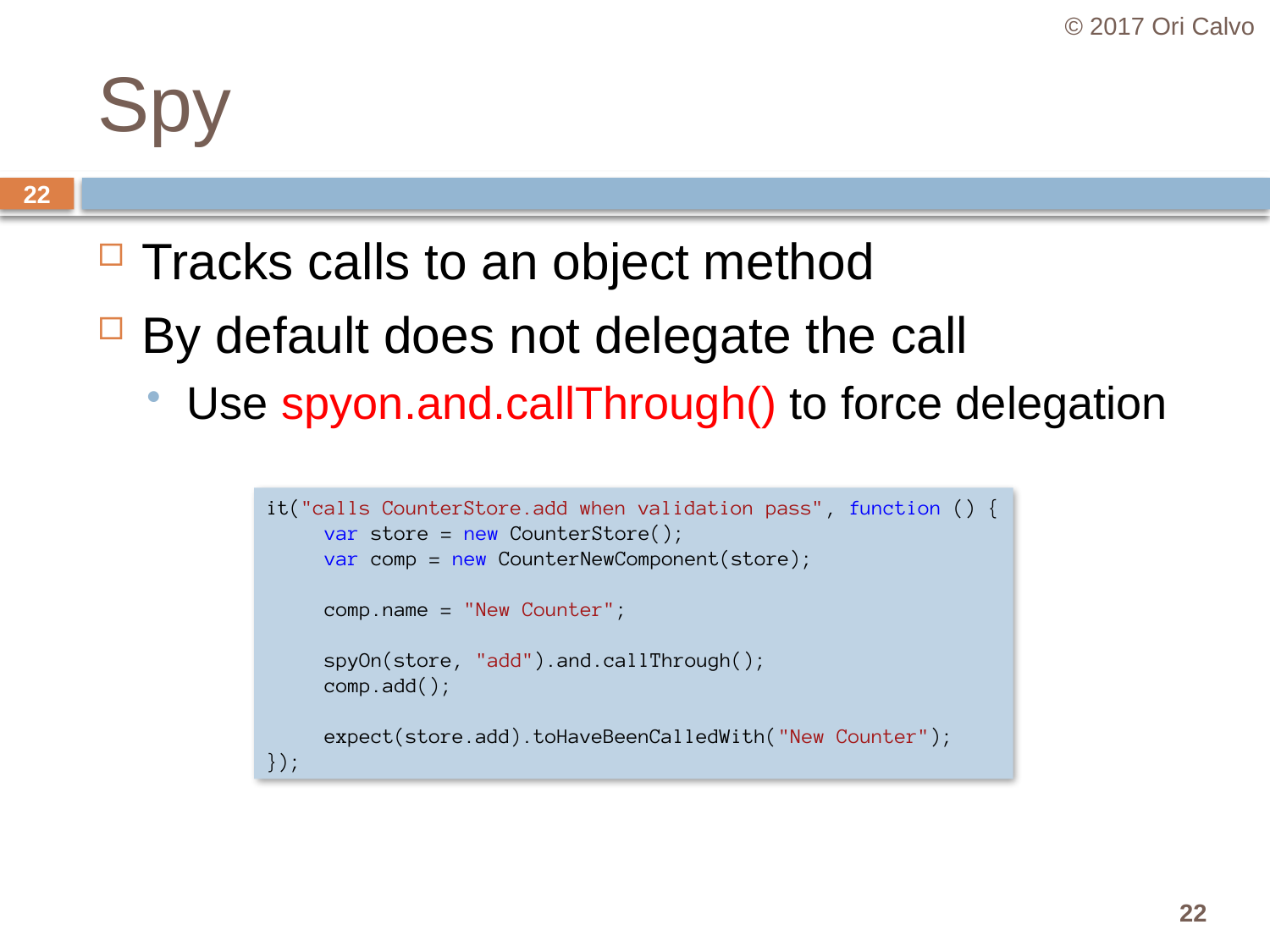

© 2017 Ori Calvo
# Spy
22
Tracks calls to an object method
By default does not delegate the call
Use spyon.and.callThrough() to force delegation

it("calls CounterStore.add when validation pass", function () {
     var store = new CounterStore();
     var comp = new CounterNewComponent(store);

     comp.name = "New Counter";

     spyOn(store, "add").and.callThrough();
     comp.add();

     expect(store.add).toHaveBeenCalledWith("New Counter");
});